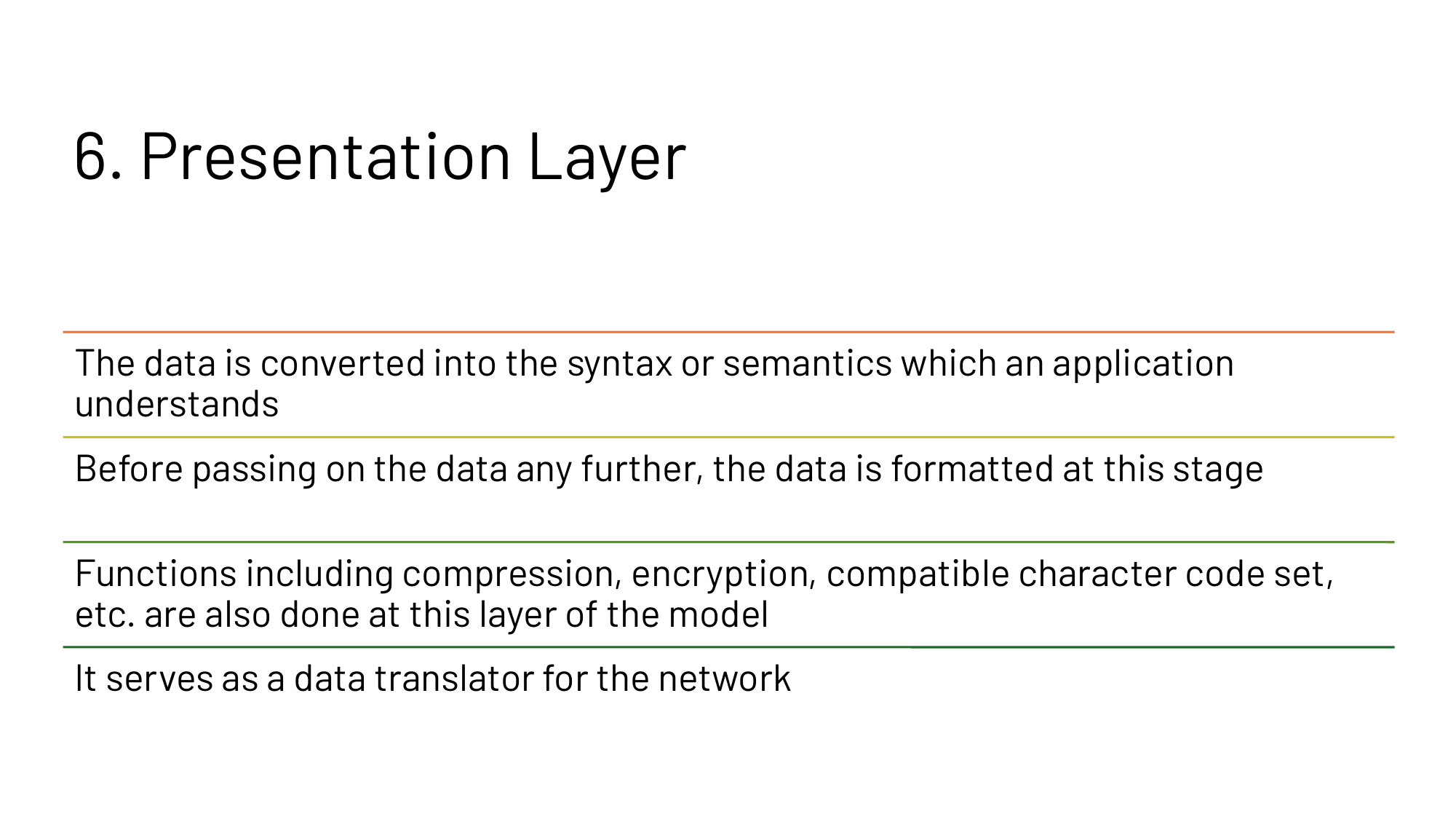

# 6. Presentation Layer
The data is converted into the syntax or semantics which an application understands
Before passing on the data any further, the data is formatted at this stage
Functions including compression, encryption, compatible character code set, etc. are also done at this layer of the model
It serves as a data translator for the network